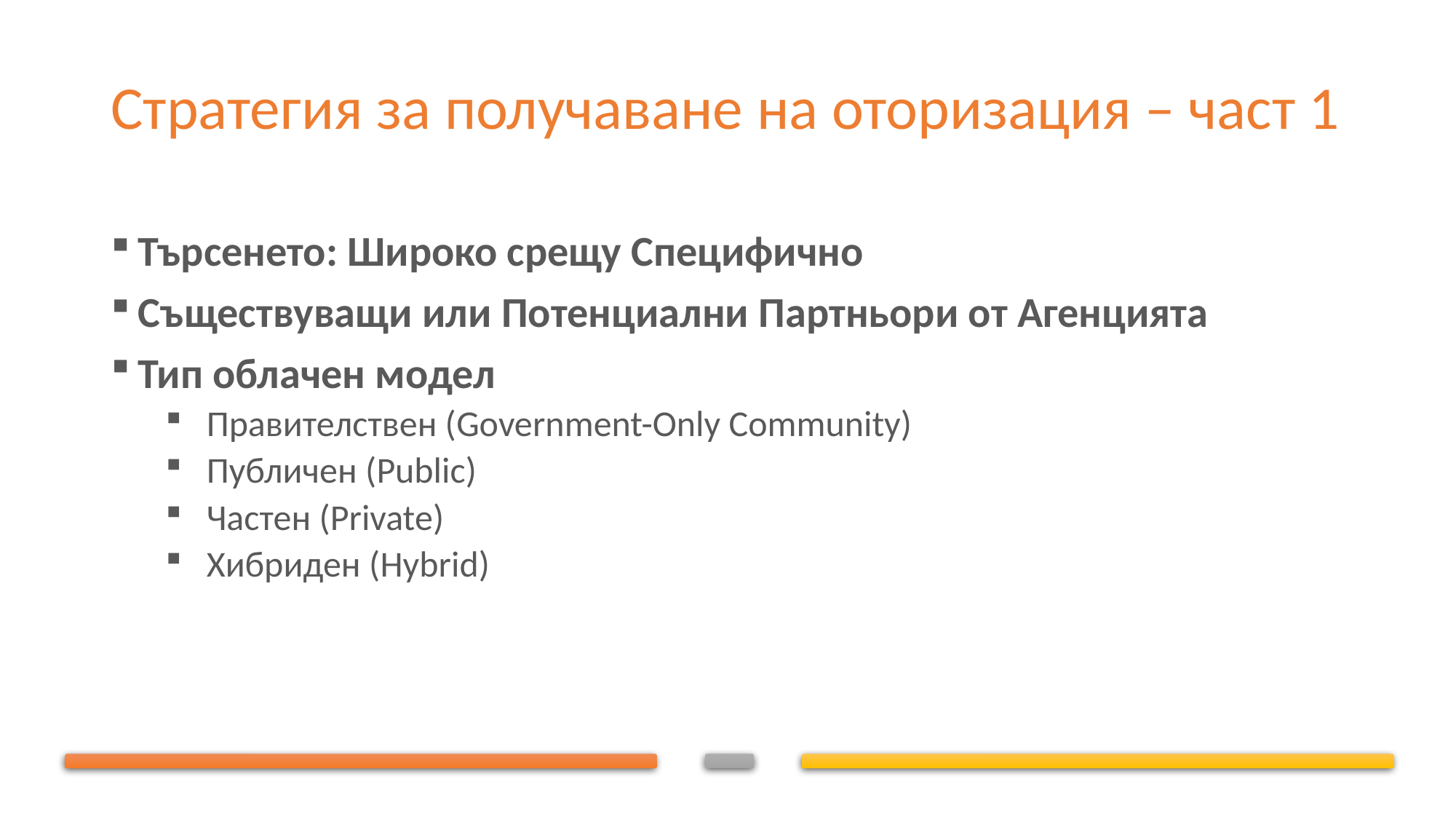

# Стратегия за получаване на оторизация – част 1
Търсенето: Широко срещу Специфично
Съществуващи или Потенциални Партньори от Агенцията
Тип облачен модел
Правителствен (Government-Only Community)
Публичен (Public)
Частен (Private)
Хибриден (Hybrid)